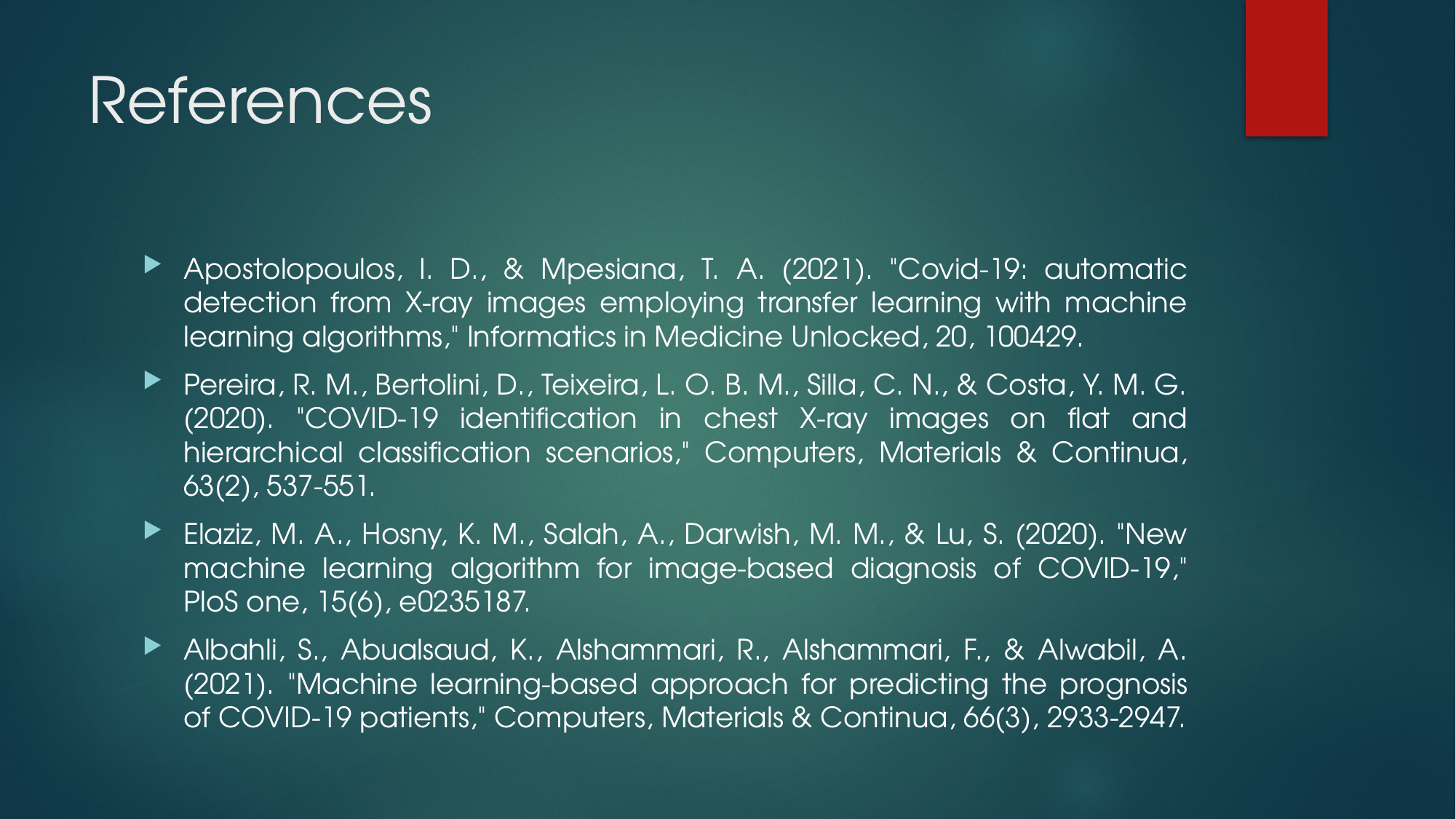

# References
Apostolopoulos, I. D., & Mpesiana, T. A. (2021). "Covid-19: automatic detection from X-ray images employing transfer learning with machine learning algorithms," Informatics in Medicine Unlocked, 20, 100429.
Pereira, R. M., Bertolini, D., Teixeira, L. O. B. M., Silla, C. N., & Costa, Y. M. G. (2020). "COVID-19 identification in chest X-ray images on flat and hierarchical classification scenarios," Computers, Materials & Continua, 63(2), 537-551.
Elaziz, M. A., Hosny, K. M., Salah, A., Darwish, M. M., & Lu, S. (2020). "New machine learning algorithm for image-based diagnosis of COVID-19," PloS one, 15(6), e0235187.
Albahli, S., Abualsaud, K., Alshammari, R., Alshammari, F., & Alwabil, A. (2021). "Machine learning-based approach for predicting the prognosis of COVID-19 patients," Computers, Materials & Continua, 66(3), 2933-2947.